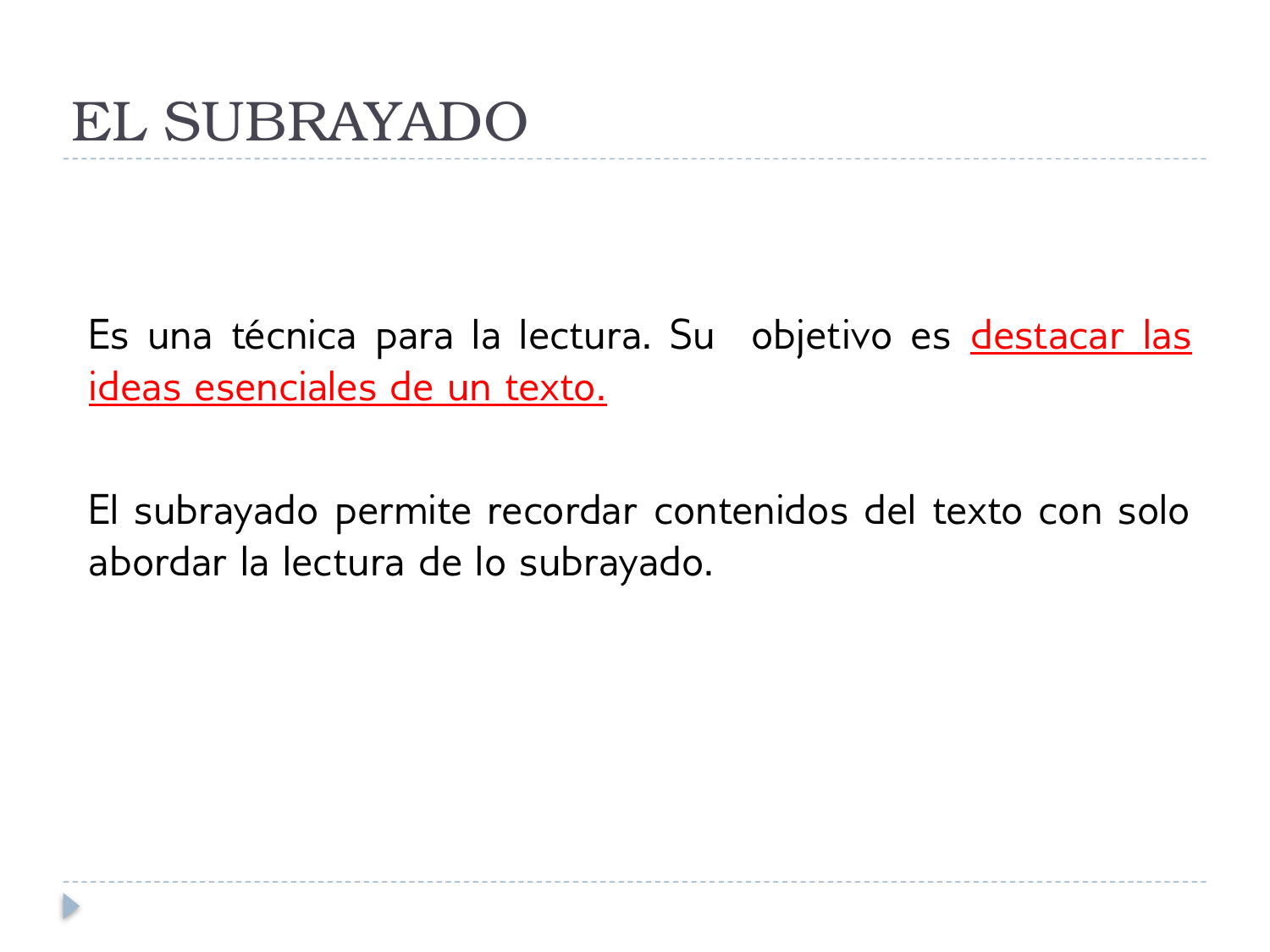

# EL SUBRAYADO

Es una técnica para la lectura. Su  objetivo es destacar las ideas esenciales de un texto.

El subrayado permite recordar contenidos del texto con solo abordar la lectura de lo subrayado.